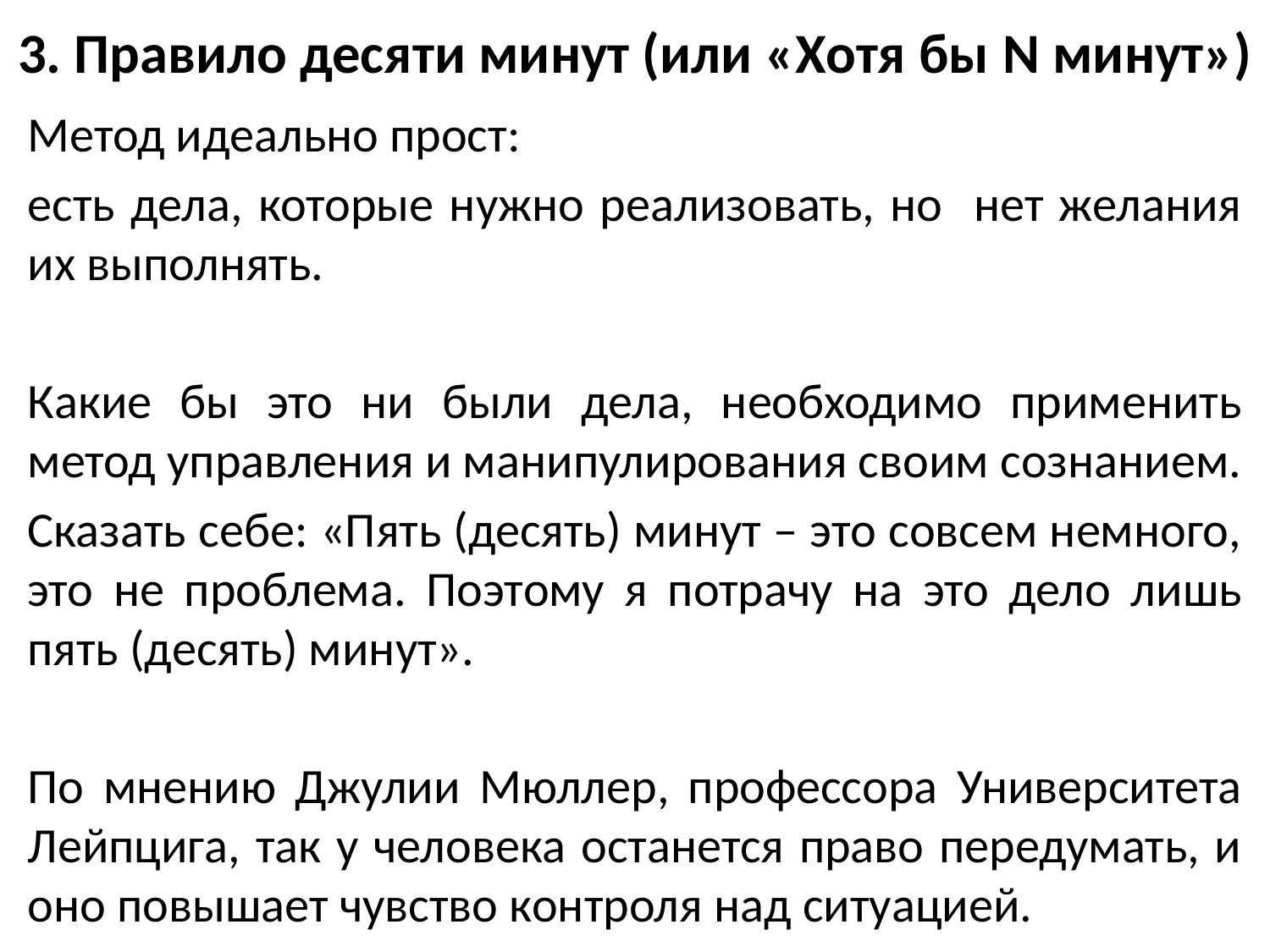

# 3. Правило десяти минут (или «Хотя бы N минут»)
Метод идеально прост:
есть дела, которые нужно реализовать, но  нет желания их выполнять.

Какие бы это ни были дела, необходимо применить метод управления и манипулирования своим сознанием.
Сказать себе: «Пять (десять) минут – это совсем немного, это не проблема. Поэтому я потрачу на это дело лишь пять (десять) минут».

По мнению Джулии Мюллер, профессора Университета Лейпцига, так у человека останется право передумать, и оно повышает чувство контроля над ситуацией.